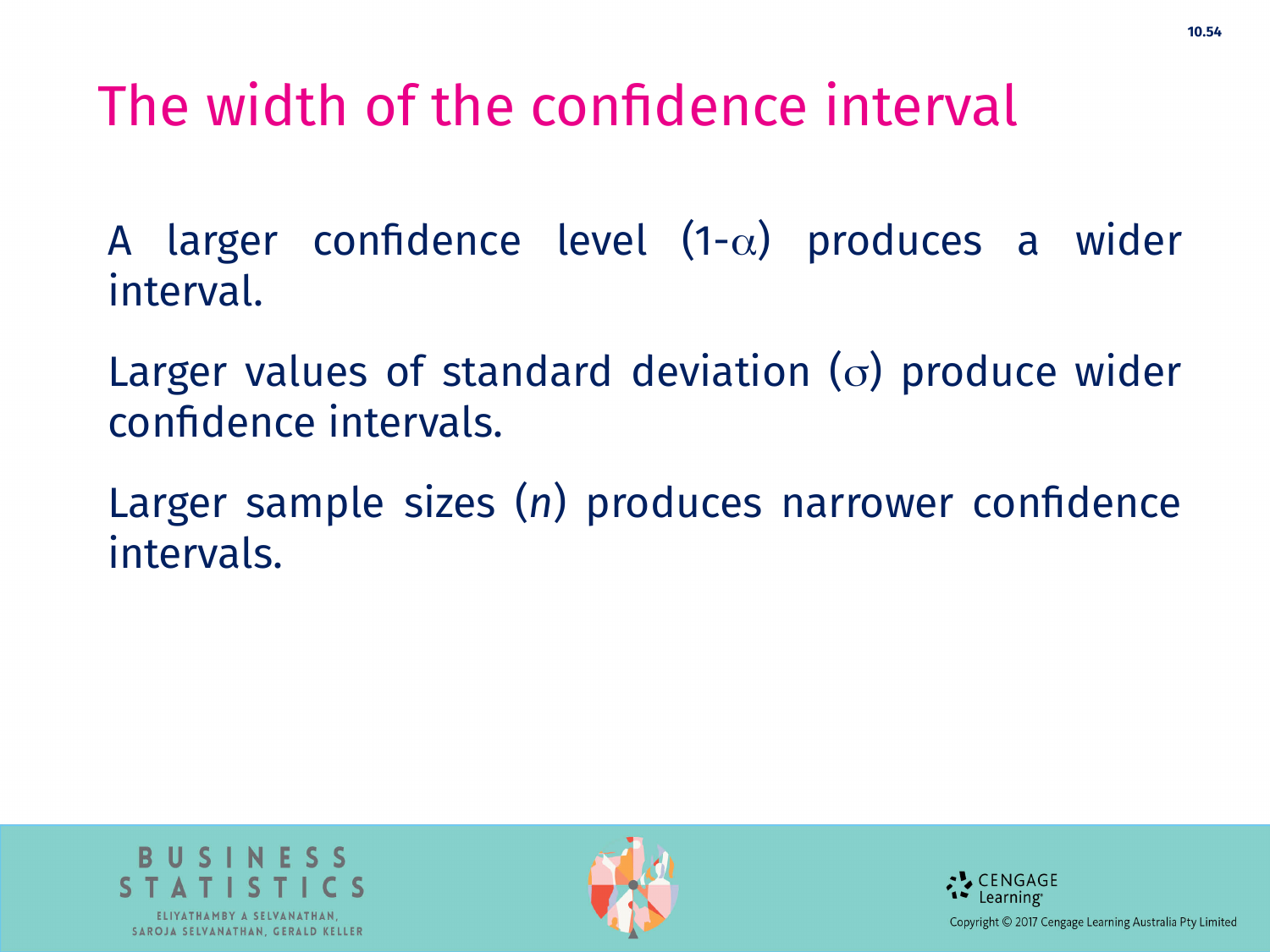

10.54
# The width of the confidence interval
A larger confidence level (1-α) produces a wider interval.
Larger values of standard deviation (σ) produce wider confidence intervals.
Larger sample sizes (n) produces narrower confidence intervals.